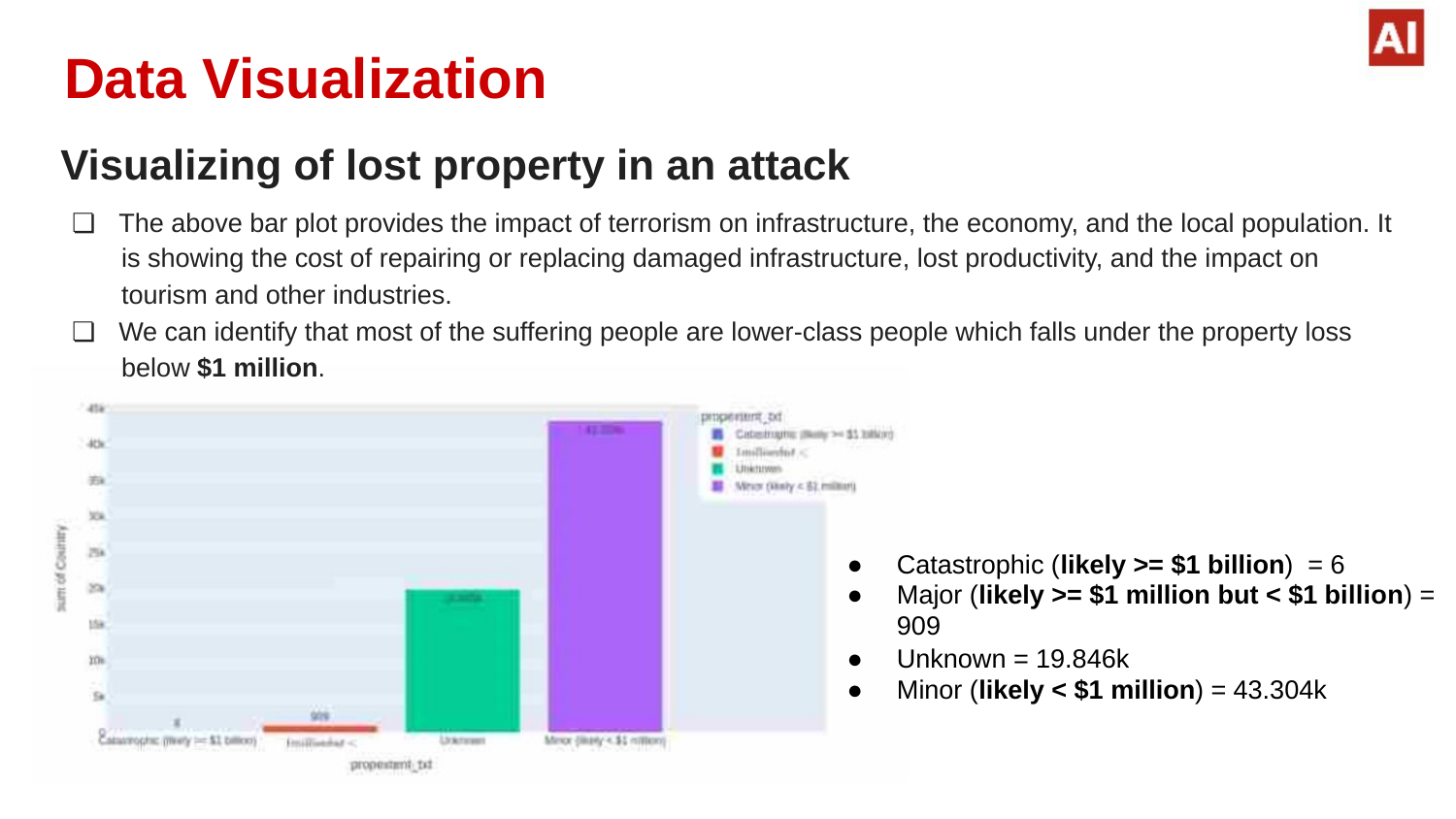

Data Visualization
Visualizing of lost property in an attack
❏ The above bar plot provides the impact of terrorism on infrastructure, the economy, and the local population. It
is showing the cost of repairing or replacing damaged infrastructure, lost productivity, and the impact on
tourism and other industries.
❏ We can identify that most of the suffering people are lower-class people which falls under the property loss
below $1 million.
●
●
Catastrophic (likely >= $1 billion) = 6
Major (likely >= $1 million but < $1 billion) =
909
●
●
Unknown = 19.846k
Minor (likely < $1 million) = 43.304k